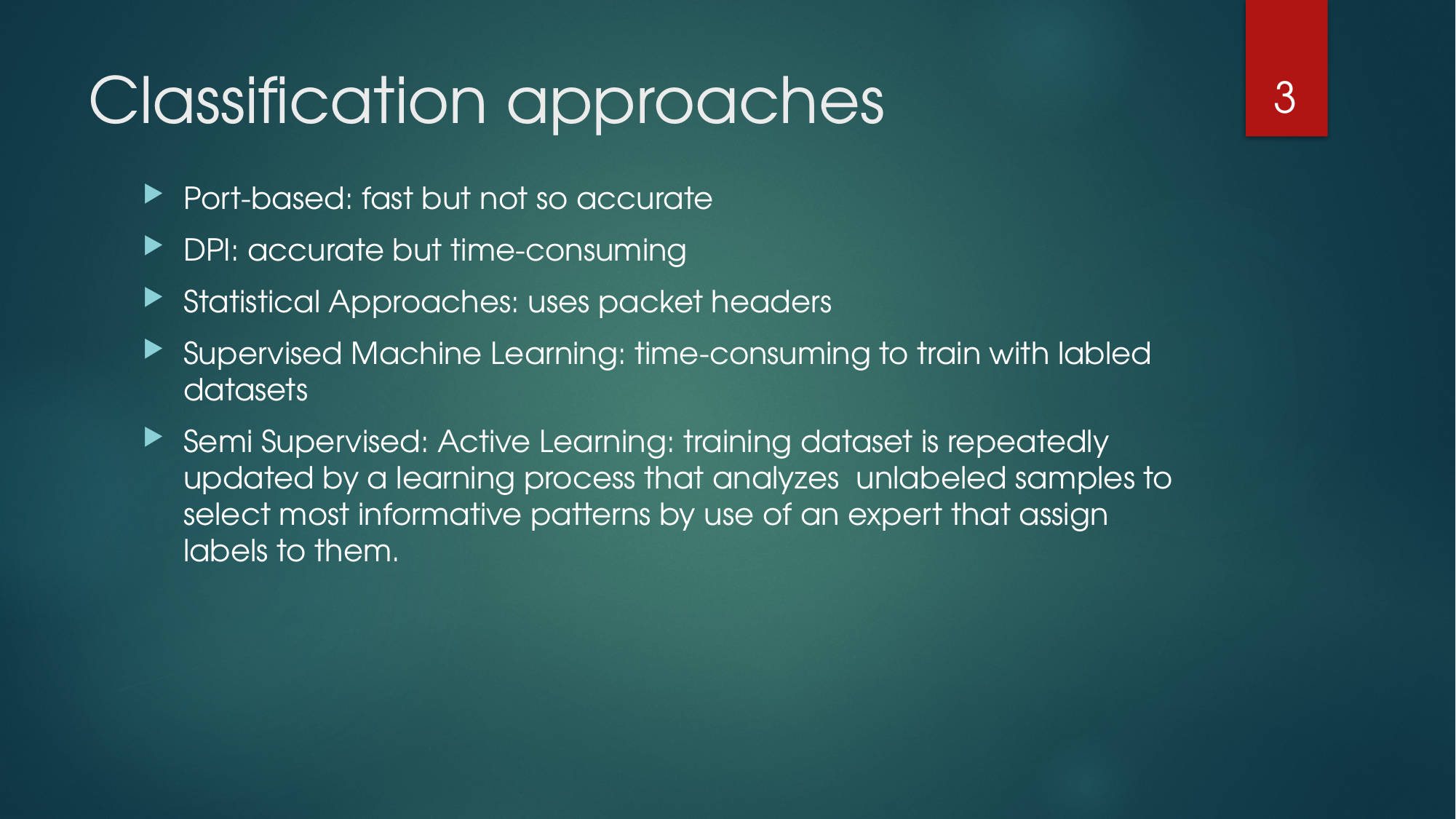

3
# Classification approaches
Port-based: fast but not so accurate
DPI: accurate but time-consuming
Statistical Approaches: uses packet headers
Supervised Machine Learning: time-consuming to train with labled datasets
Semi Supervised: Active Learning: training dataset is repeatedly updated by a learning process that analyzes  unlabeled samples to select most informative patterns by use of an expert that assign labels to them.